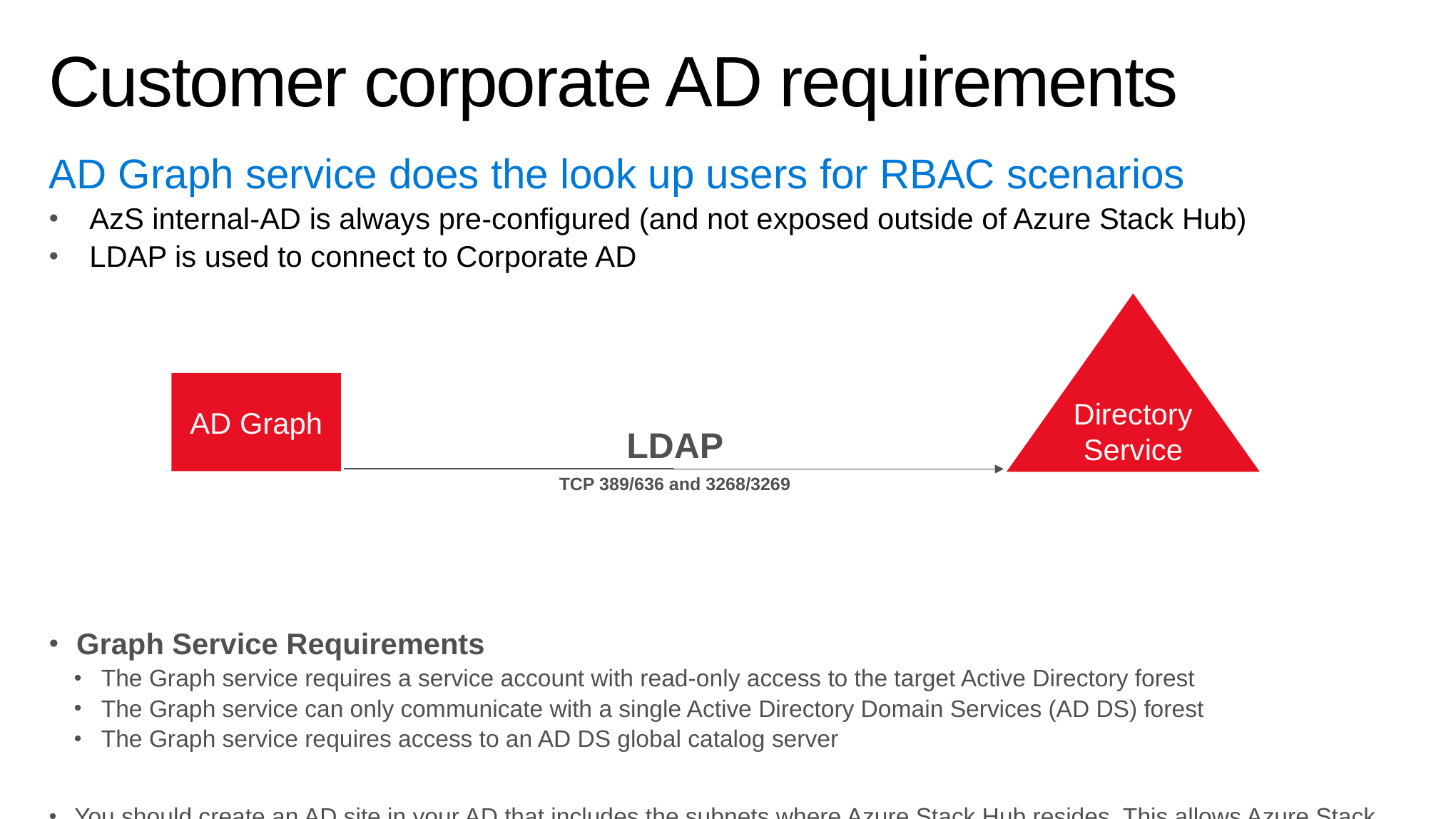

# Customer corporate AD requirements
AD Graph service does the look up users for RBAC scenarios
AzS internal-AD is always pre-configured (and not exposed outside of Azure Stack Hub)
LDAP is used to connect to Corporate AD

Graph Service Requirements
The Graph service requires a service account with read-only access to the target Active Directory forest
The Graph service can only communicate with a single Active Directory Domain Services (AD DS) forest
The Graph service requires access to an AD DS global catalog server

You should create an AD site in your AD that includes the subnets where Azure Stack Hub resides. This allows Azure Stack Hub’s LDAP queries to find the closest AD global catalog server
Directory Service
AD Graph
LDAP
TCP 389/636 and 3268/3269